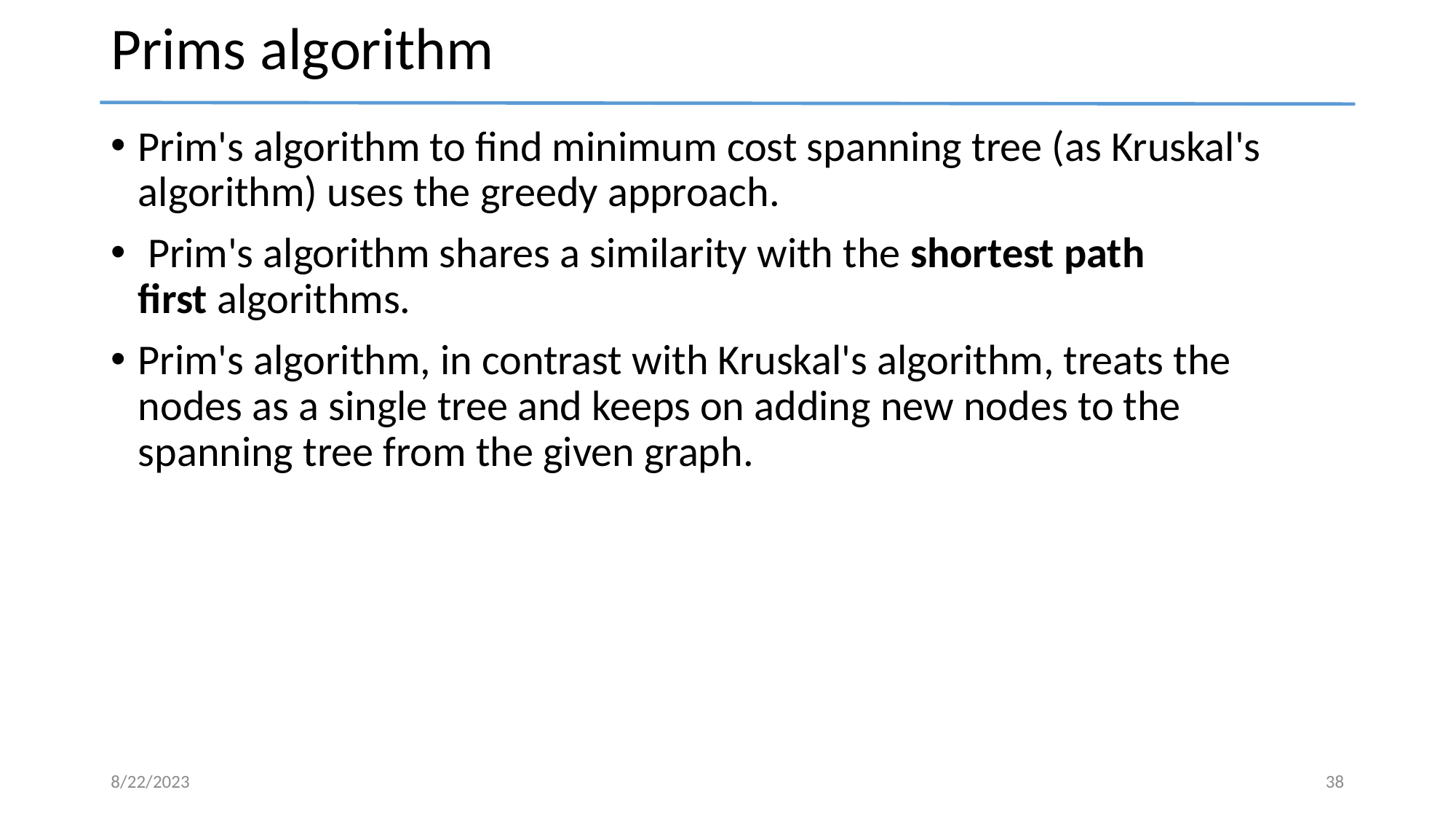

# Prims algorithm
Prim's algorithm to find minimum cost spanning tree (as Kruskal's algorithm) uses the greedy approach.
 Prim's algorithm shares a similarity with the shortest path first algorithms.
Prim's algorithm, in contrast with Kruskal's algorithm, treats the nodes as a single tree and keeps on adding new nodes to the spanning tree from the given graph.

8/22/2023
38